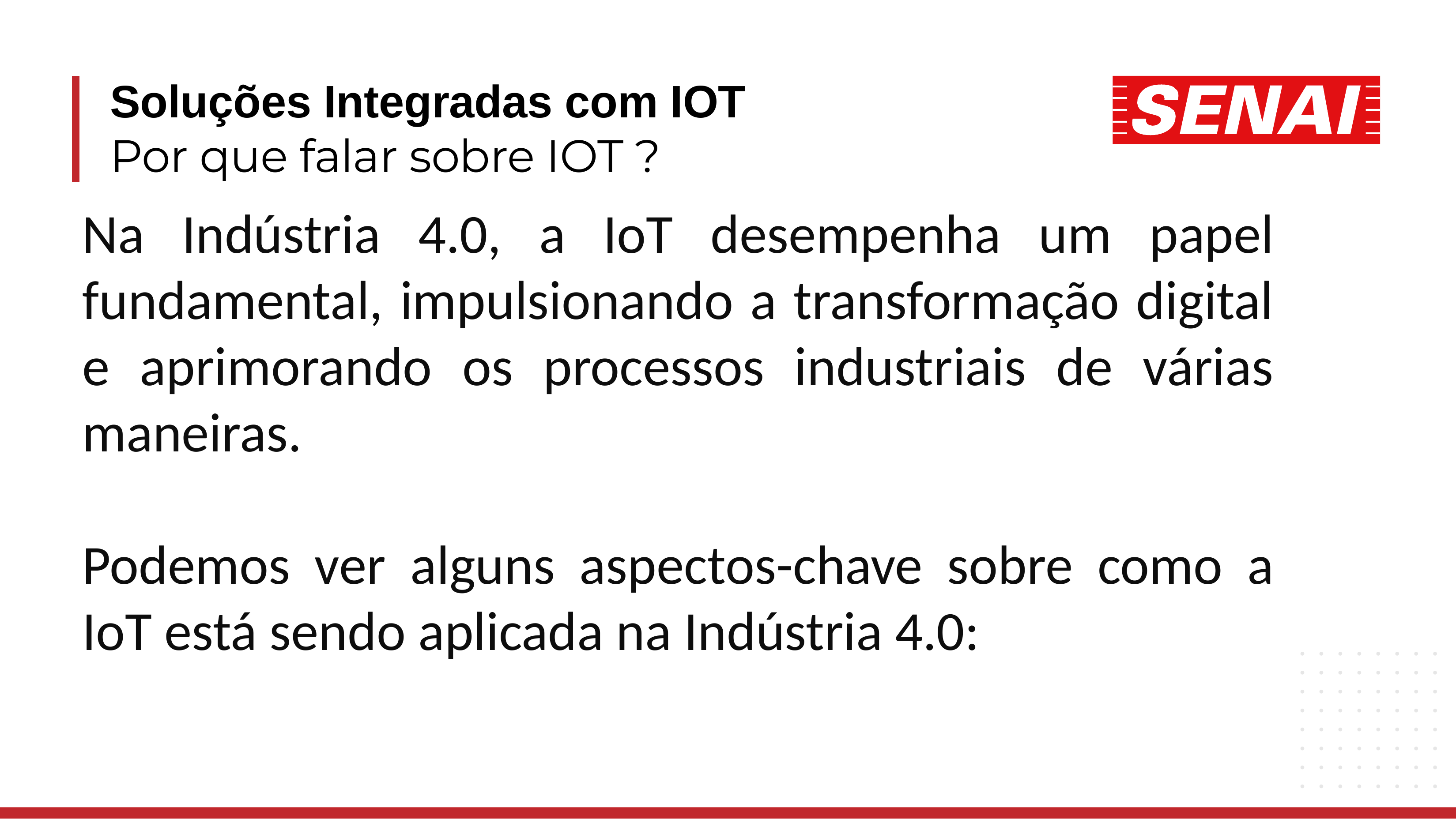

Soluções Integradas com IOT
Por que falar sobre IOT ?

Na Indústria 4.0, a IoT desempenha um papel fundamental, impulsionando a transformação digital e aprimorando os processos industriais de várias maneiras.

Podemos ver alguns aspectos-chave sobre como a IoT está sendo aplicada na Indústria 4.0: